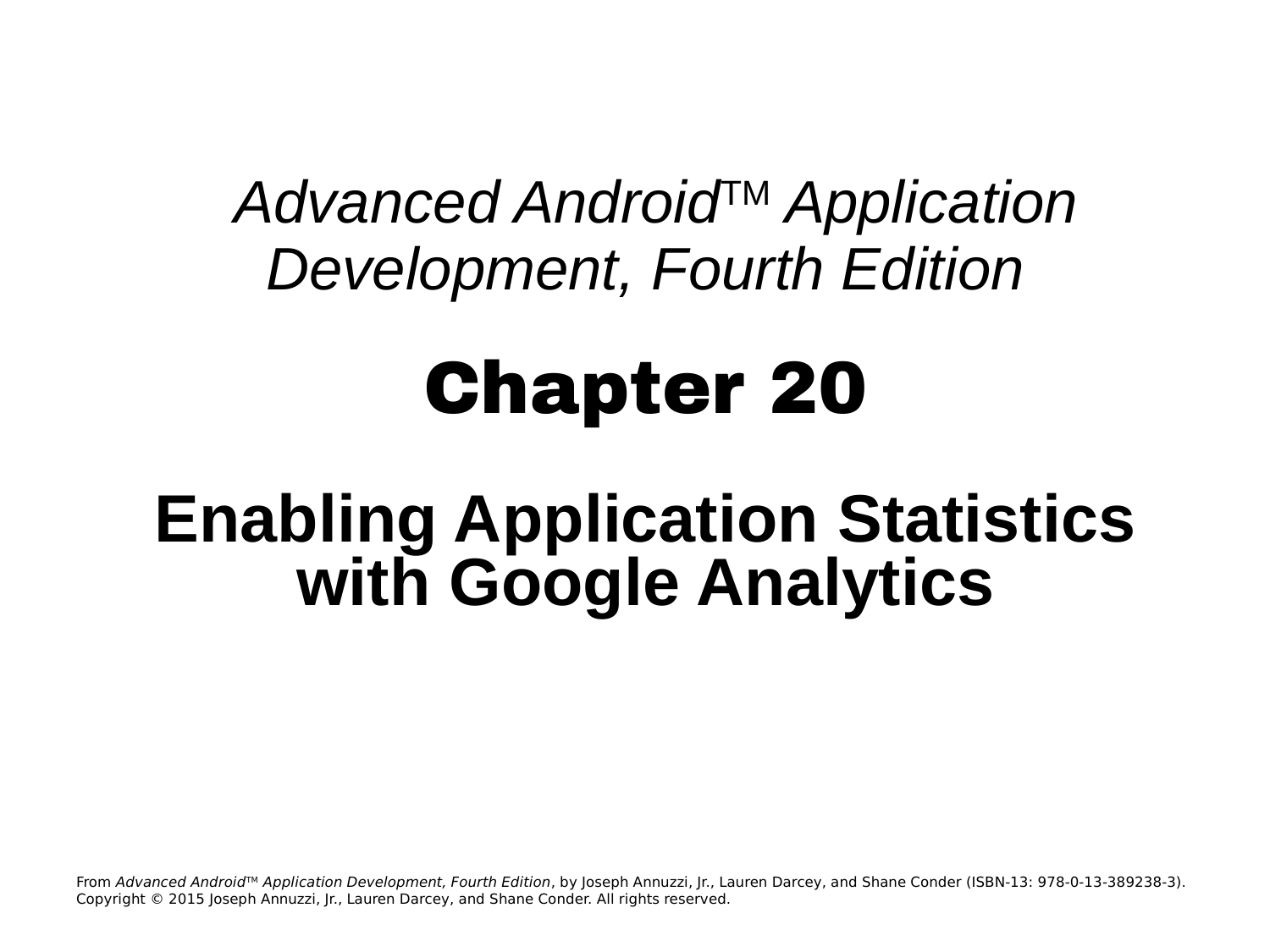

# Advanced AndroidTM Application Development, Fourth Edition Chapter 20 Enabling Application Statistics with Google Analytics
From Advanced AndroidTM Application Development, Fourth Edition, by Joseph Annuzzi, Jr., Lauren Darcey, and Shane Conder (ISBN-13: 978-0-13-389238-3). Copyright © 2015 Joseph Annuzzi, Jr., Lauren Darcey, and Shane Conder. All rights reserved.